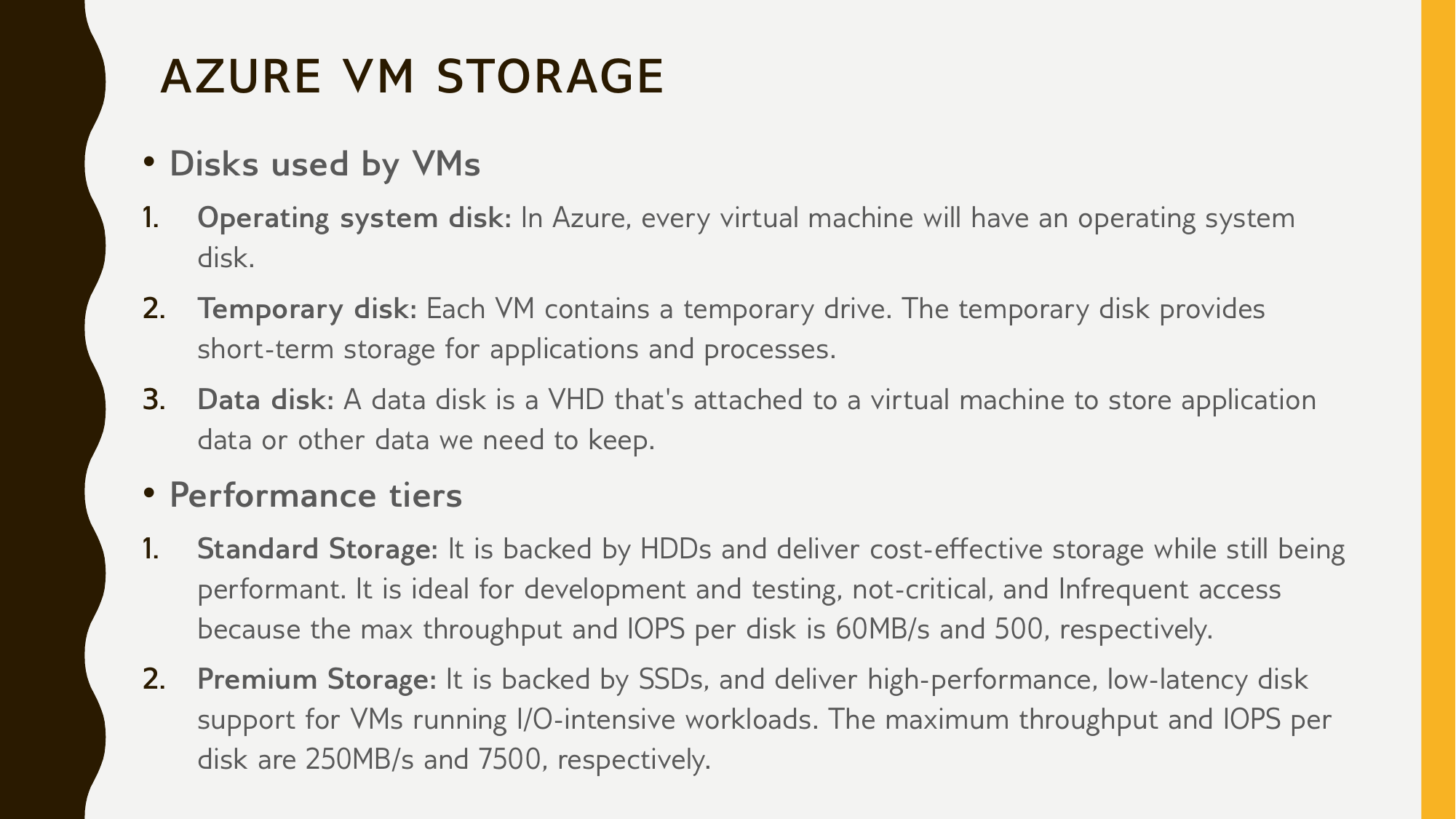

# Azure VM Storage
Disks used by VMs
Operating system disk: In Azure, every virtual machine will have an operating system disk.
Temporary disk: Each VM contains a temporary drive. The temporary disk provides short-term storage for applications and processes.
Data disk: A data disk is a VHD that's attached to a virtual machine to store application data or other data we need to keep.
Performance tiers
Standard Storage: It is backed by HDDs and deliver cost-effective storage while still being performant. It is ideal for development and testing, not-critical, and Infrequent access because the max throughput and IOPS per disk is 60MB/s and 500, respectively.
Premium Storage: It is backed by SSDs, and deliver high-performance, low-latency disk support for VMs running I/O-intensive workloads. The maximum throughput and IOPS per disk are 250MB/s and 7500, respectively.